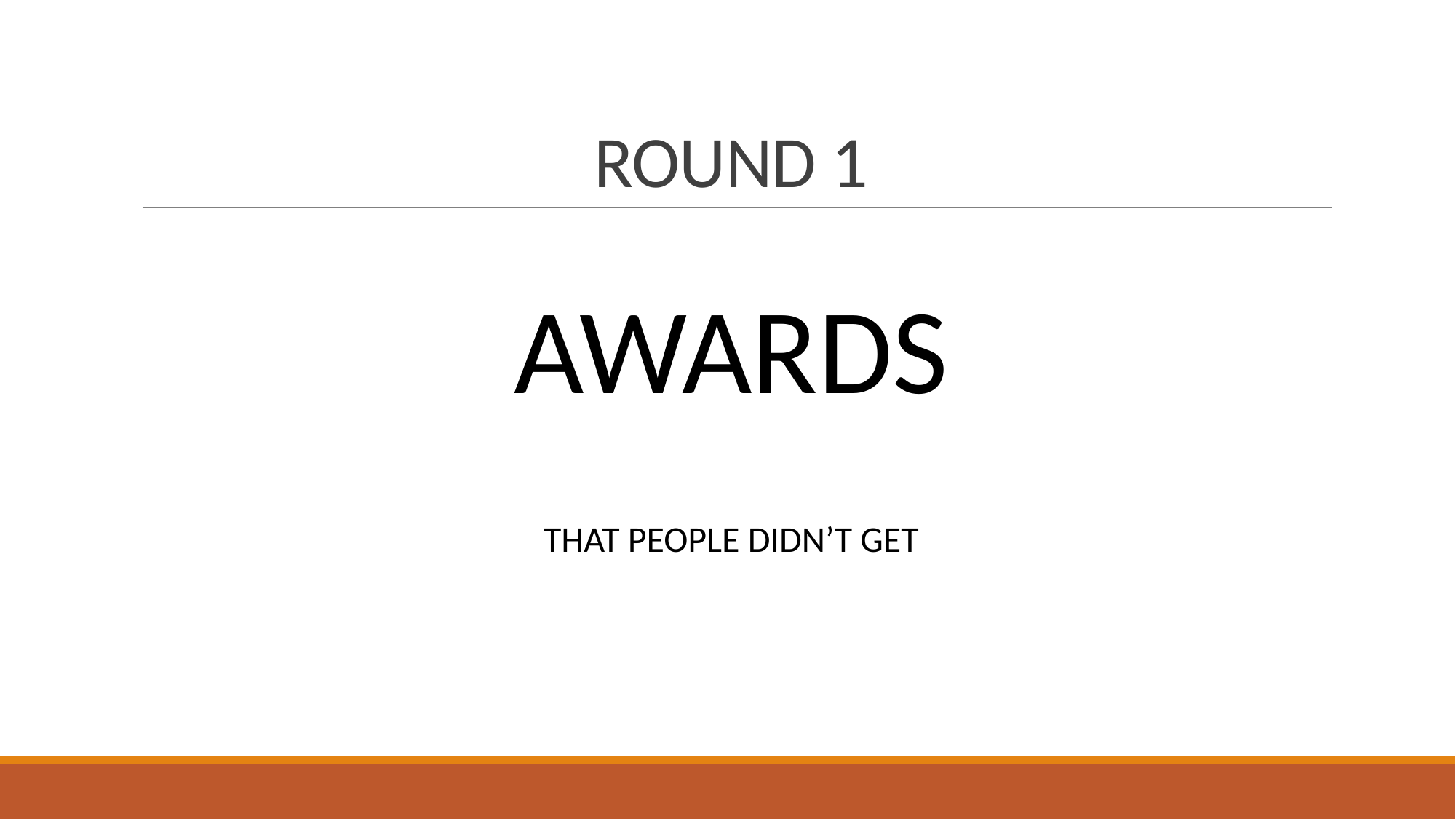

# ROUND 1
AWARDS
THAT PEOPLE DIDN’T GET